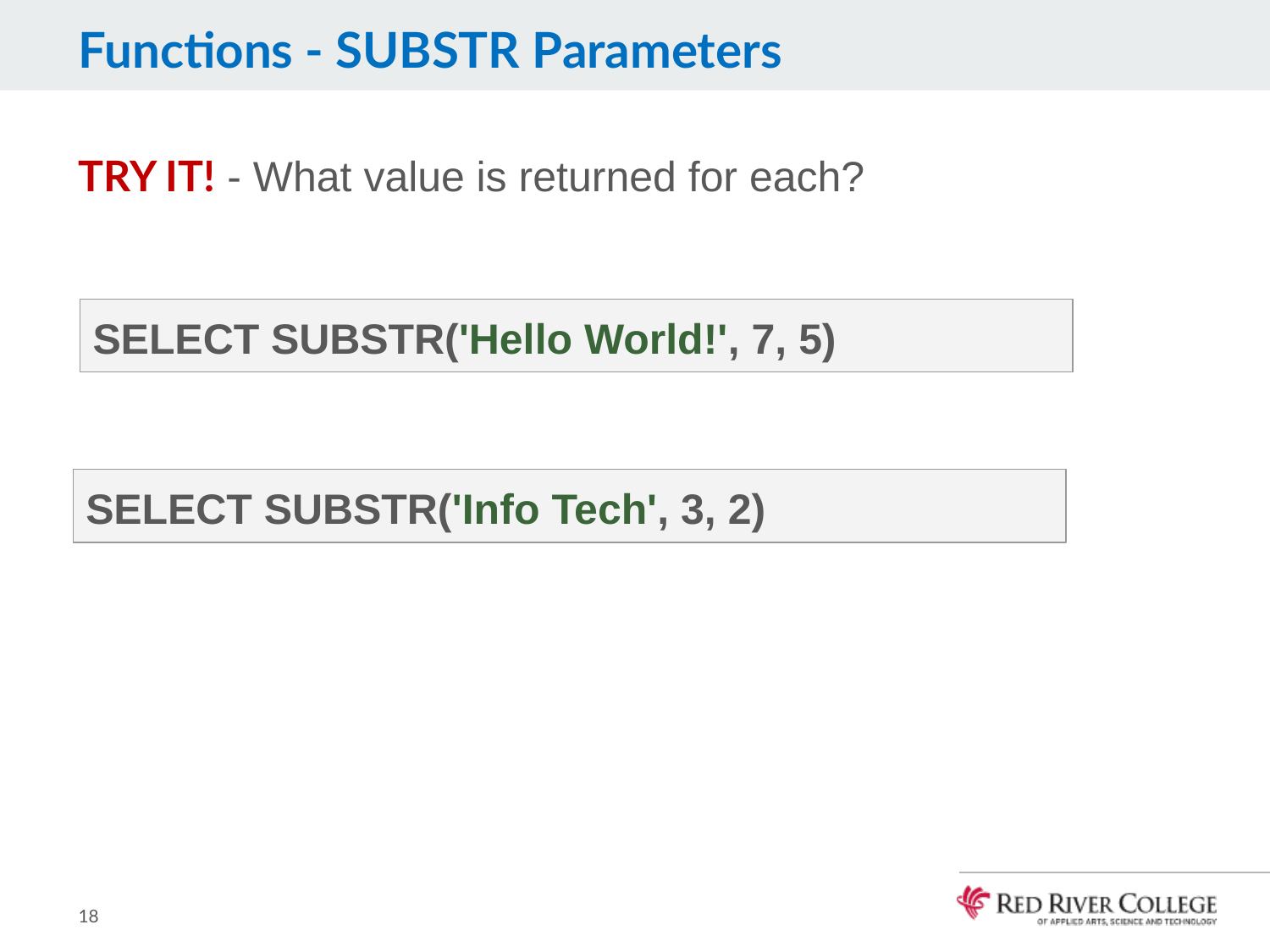

# Functions - SUBSTR Parameters

TRY IT! - What value is returned for each?
SELECT SUBSTR('Hello World!', 7, 5)
SELECT SUBSTR('Info Tech', 3, 2)
18